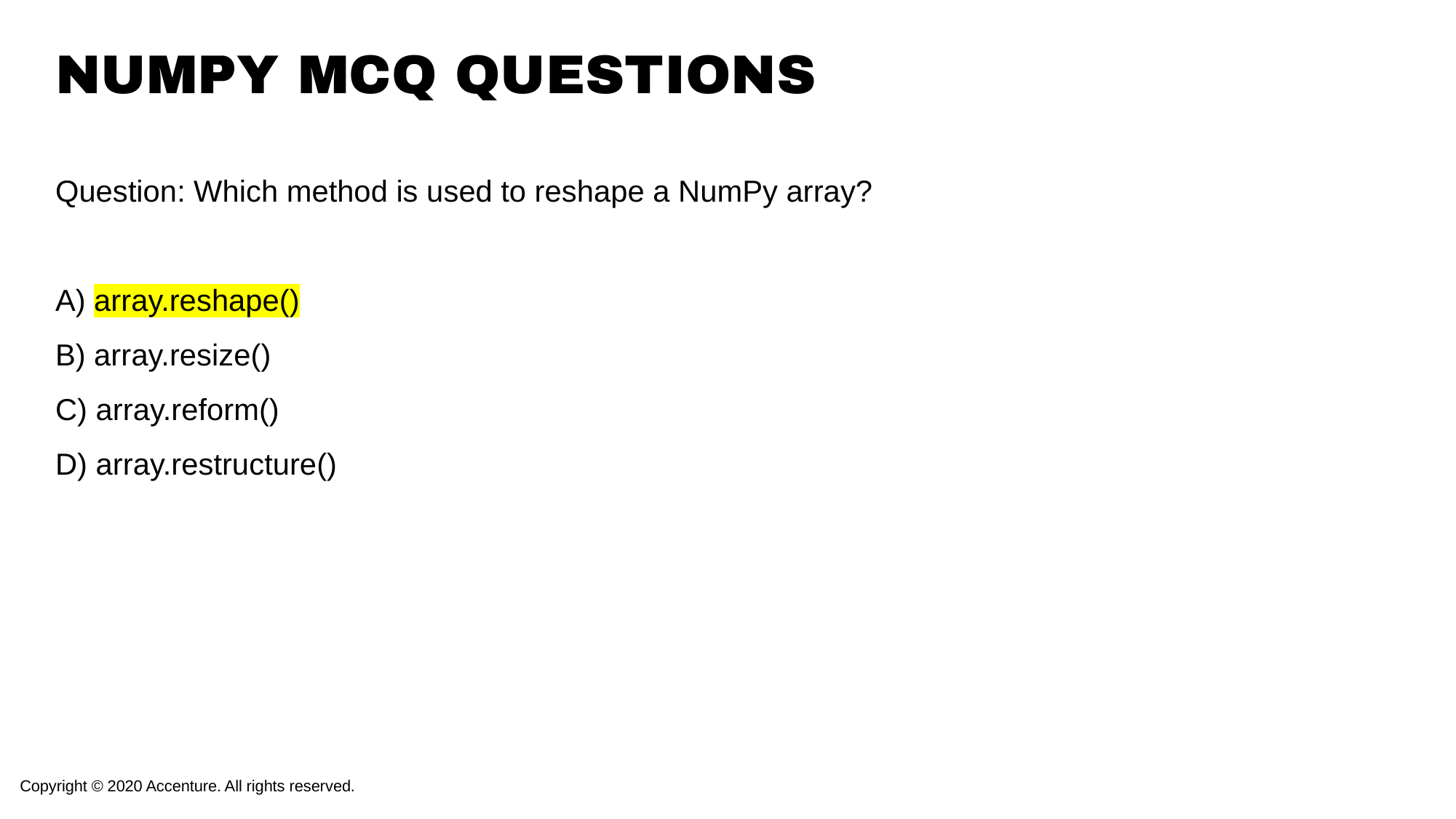

# Numpy mcq questions

Question: Which method is used to reshape a NumPy array?

A) array.reshape()
B) array.resize()
C) array.reform()
D) array.restructure()